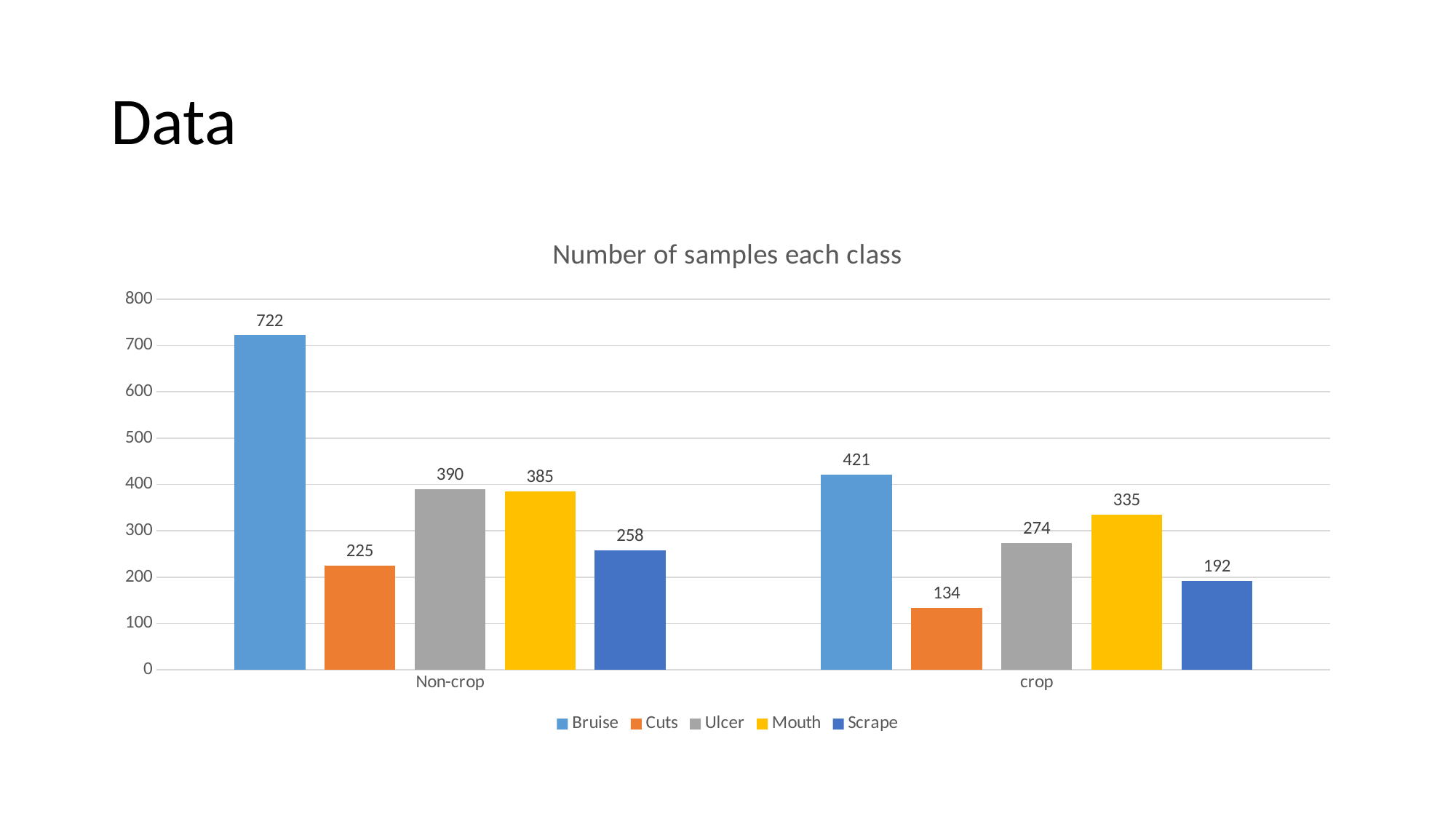

# Data

### Chart: Number of samples each class

| Category | Bruise | Cuts | Ulcer | Mouth | Scrape |
|---|---|---|---|---|---|
| Non-crop | 722.0 | 225.0 | 390.0 | 385.0 | 258.0 |
| crop | 421.0 | 134.0 | 274.0 | 335.0 | 192.0 |